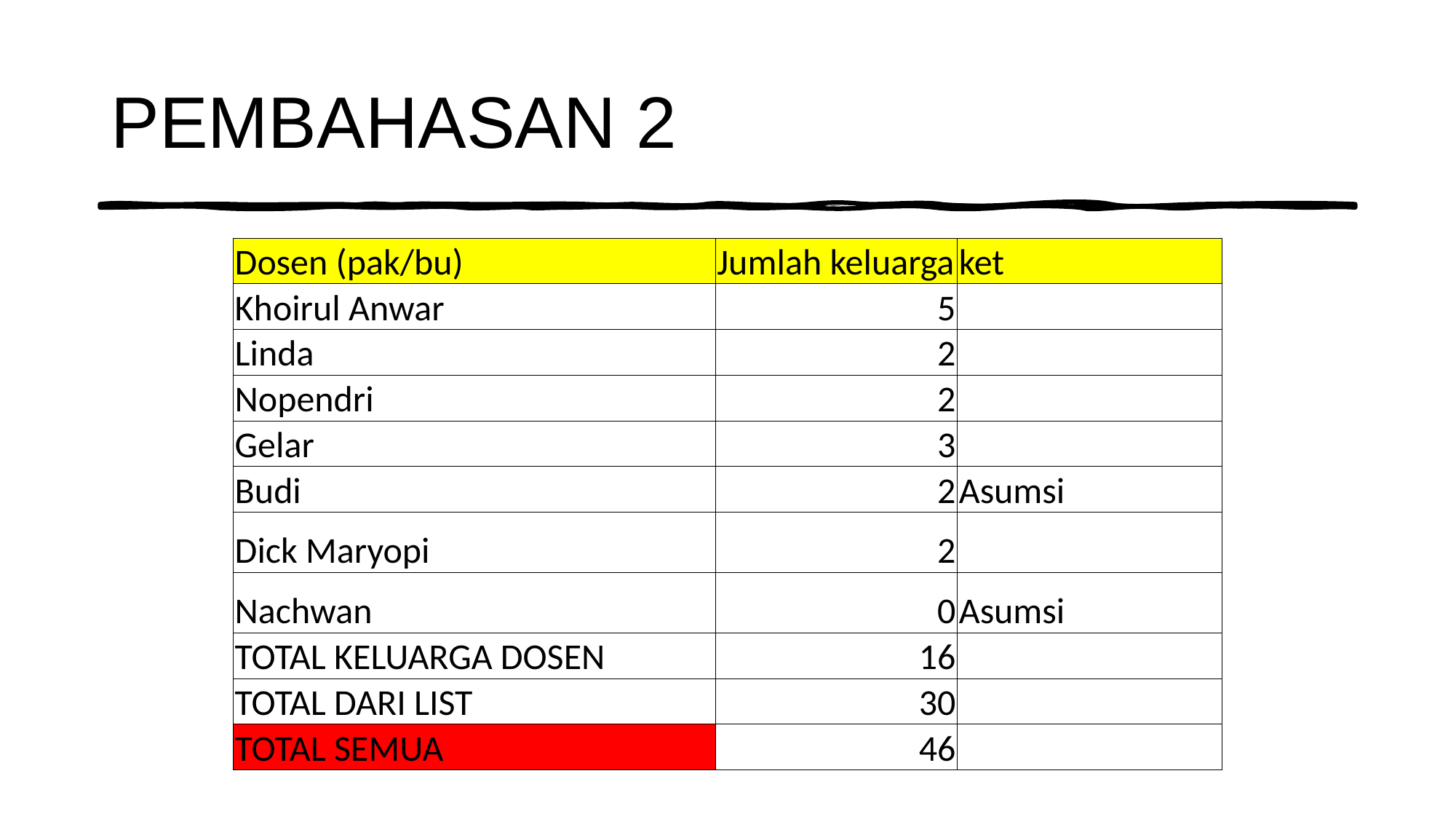

PEMBAHASAN 2
| Dosen (pak/bu) | Jumlah keluarga | ket |
| --- | --- | --- |
| Khoirul Anwar | 5 |  |
| Linda | 2 |  |
| Nopendri | 2 |  |
| Gelar | 3 |  |
| Budi | 2 | Asumsi |
| Dick Maryopi | 2 |  |
| Nachwan | 0 | Asumsi |
| TOTAL KELUARGA DOSEN | 16 |  |
| TOTAL DARI LIST | 30 |  |
| TOTAL SEMUA | 46 |  |